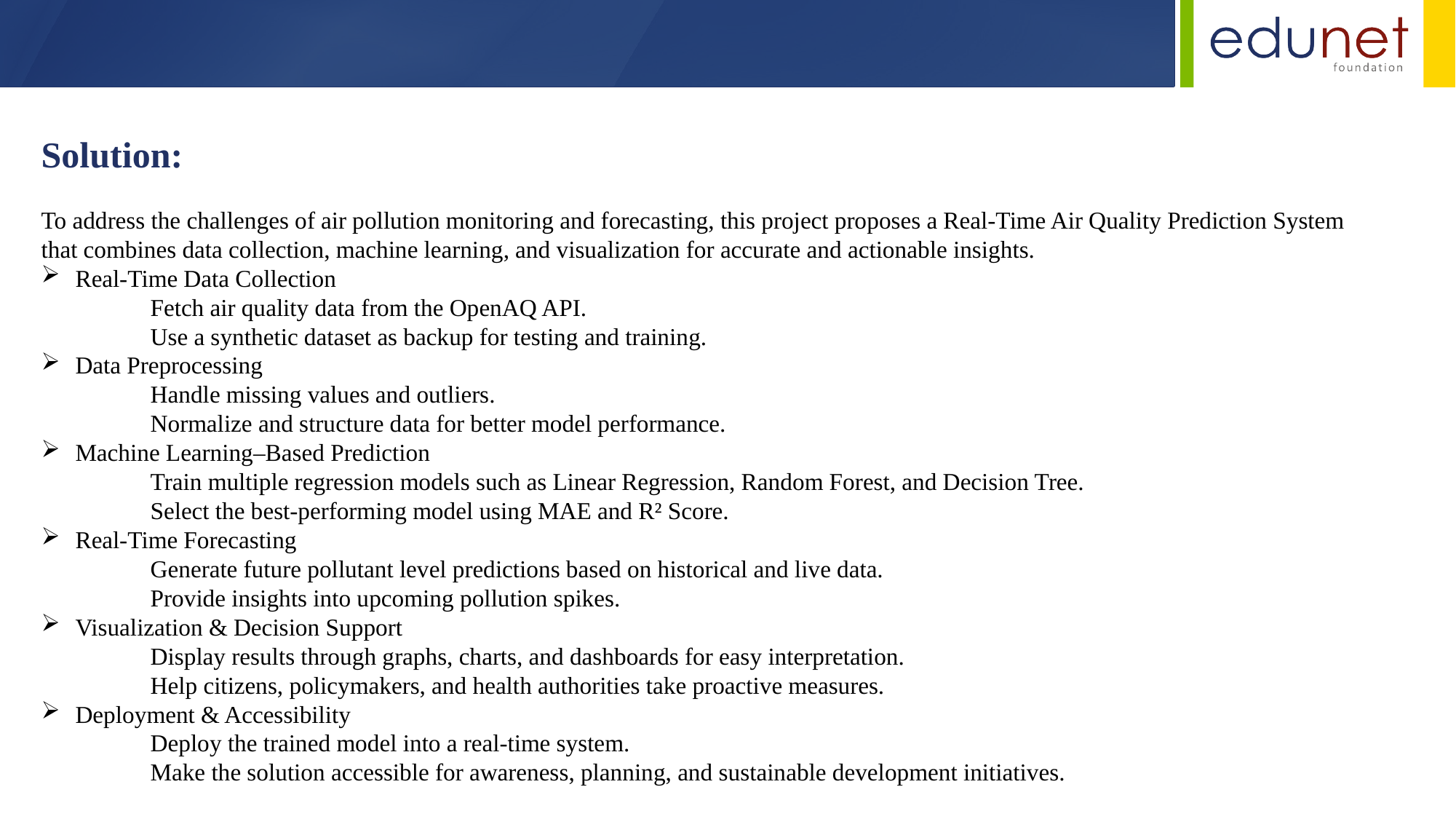

Solution:
To address the challenges of air pollution monitoring and forecasting, this project proposes a Real-Time Air Quality Prediction System that combines data collection, machine learning, and visualization for accurate and actionable insights.
Real-Time Data Collection
	Fetch air quality data from the OpenAQ API.
	Use a synthetic dataset as backup for testing and training.
Data Preprocessing
	Handle missing values and outliers.
	Normalize and structure data for better model performance.
Machine Learning–Based Prediction
	Train multiple regression models such as Linear Regression, Random Forest, and Decision Tree.
	Select the best-performing model using MAE and R² Score.
Real-Time Forecasting
	Generate future pollutant level predictions based on historical and live data.
	Provide insights into upcoming pollution spikes.
Visualization & Decision Support
	Display results through graphs, charts, and dashboards for easy interpretation.
	Help citizens, policymakers, and health authorities take proactive measures.
Deployment & Accessibility
	Deploy the trained model into a real-time system.
	Make the solution accessible for awareness, planning, and sustainable development initiatives.